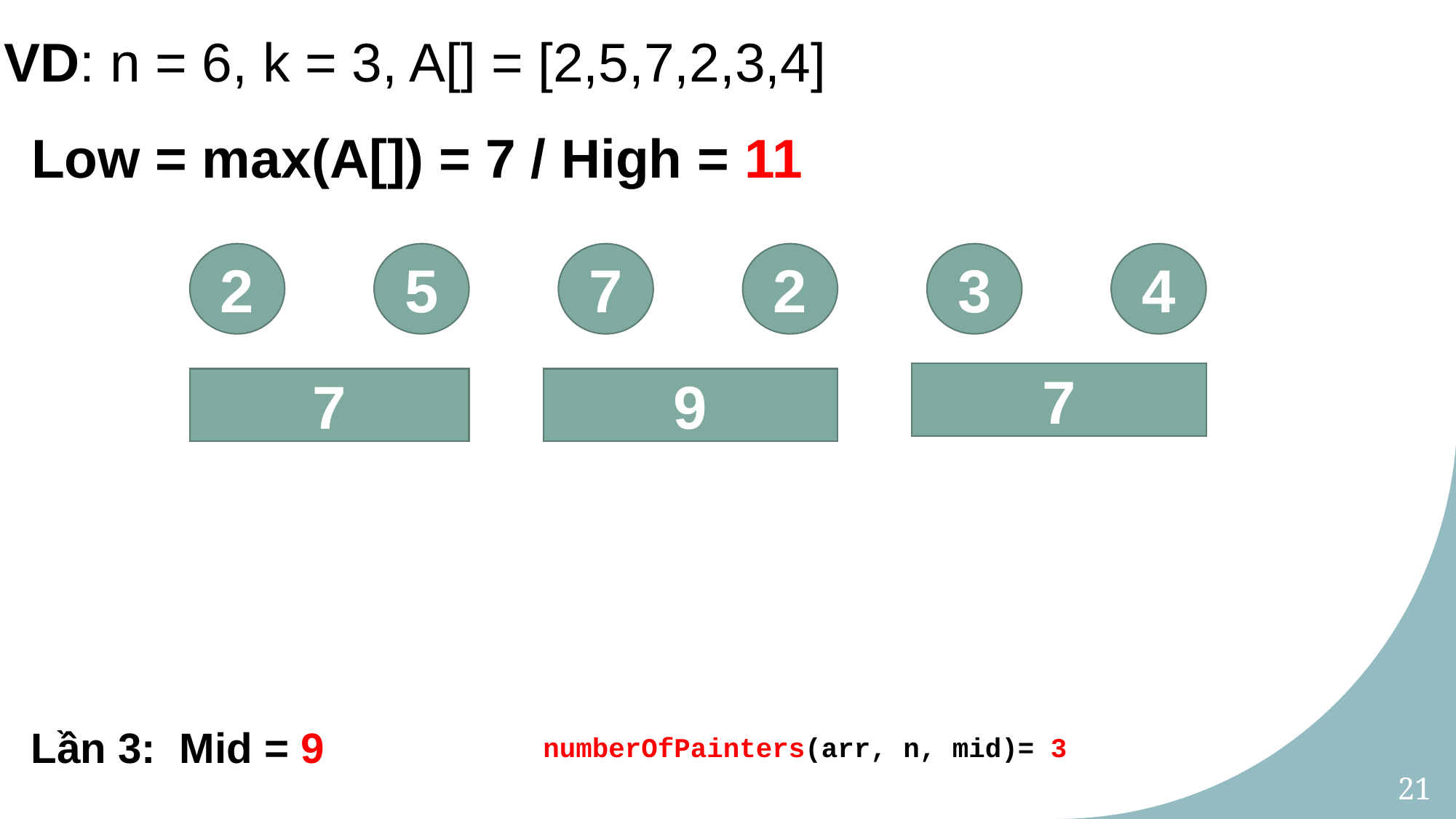

# VD: n = 6, k = 3, A[] = [2,5,7,2,3,4]
Low = max(A[]) = 7 / High = 11
2
5
7
2
3
4
7
7
9
Lần 3:  Mid = 9
numberOfPainters(arr, n, mid)= 3
21